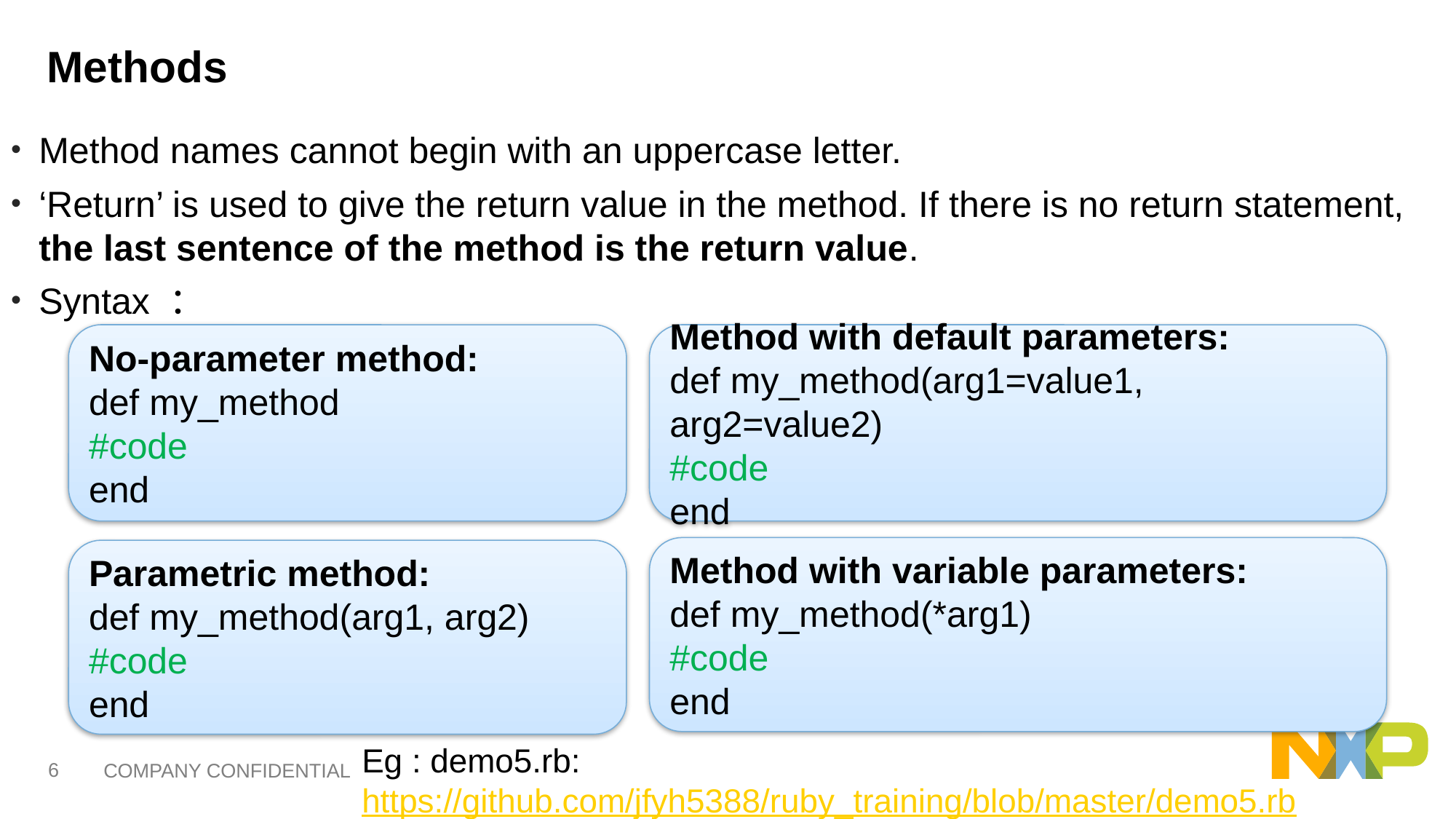

# Methods
Method names cannot begin with an uppercase letter.
‘Return’ is used to give the return value in the method. If there is no return statement, the last sentence of the method is the return value.
Syntax ：
No-parameter method:
def my_method
#code
end
Method with default parameters:
def my_method(arg1=value1, arg2=value2)
#code
end
Method with variable parameters:
def my_method(*arg1)
#code
end
Parametric method:
def my_method(arg1, arg2)
#code
end
Eg : demo5.rb:
https://github.com/jfyh5388/ruby_training/blob/master/demo5.rb